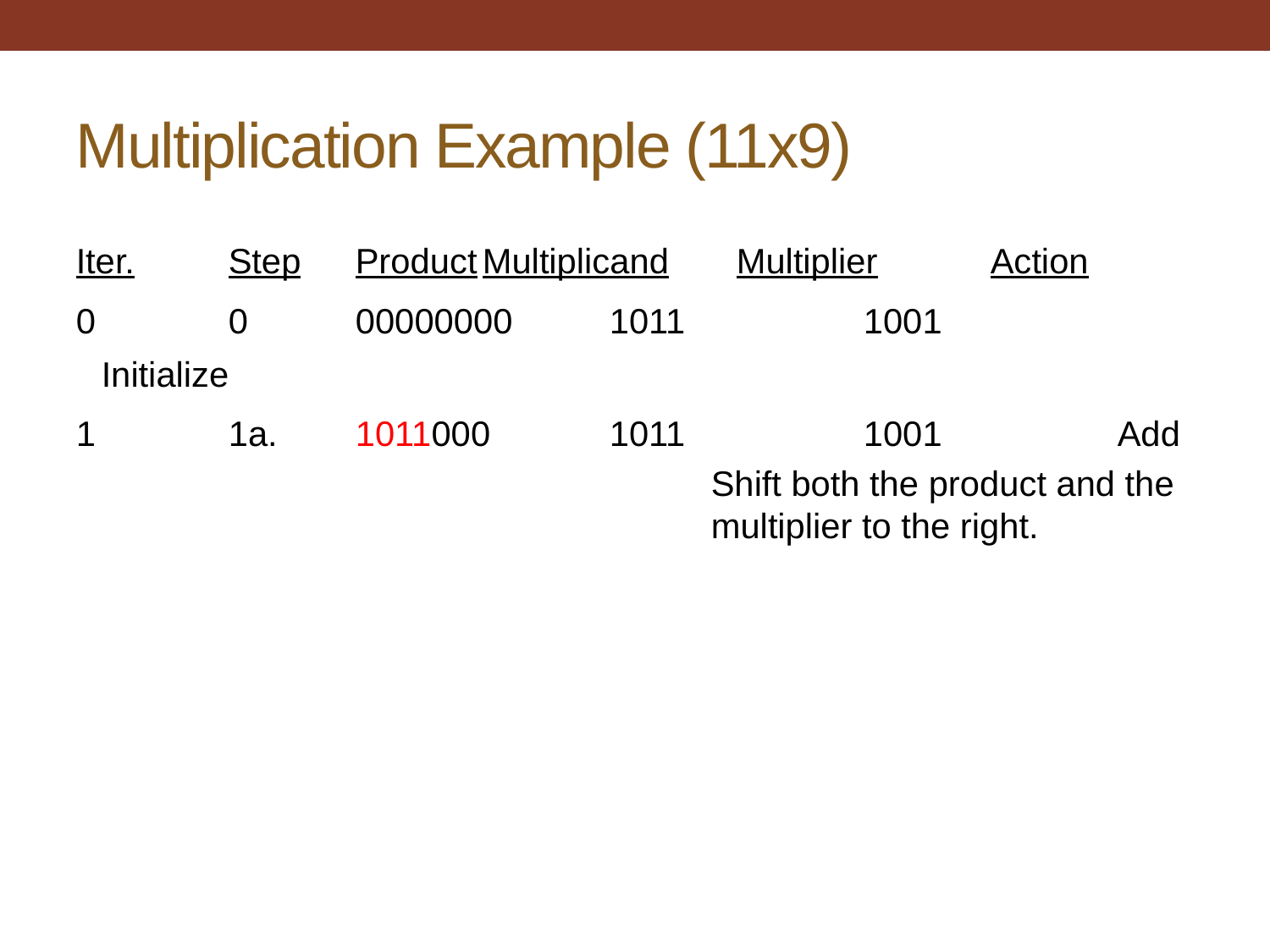

# Multiplication Example (11x9)
Iter.	Step	Product	Multiplicand	Multiplier	Action
0		0	00000000	1011		1001		Initialize
1		1a.	1011000	1011		1001		Add
					Shift both the product and the
 					multiplier to the right.